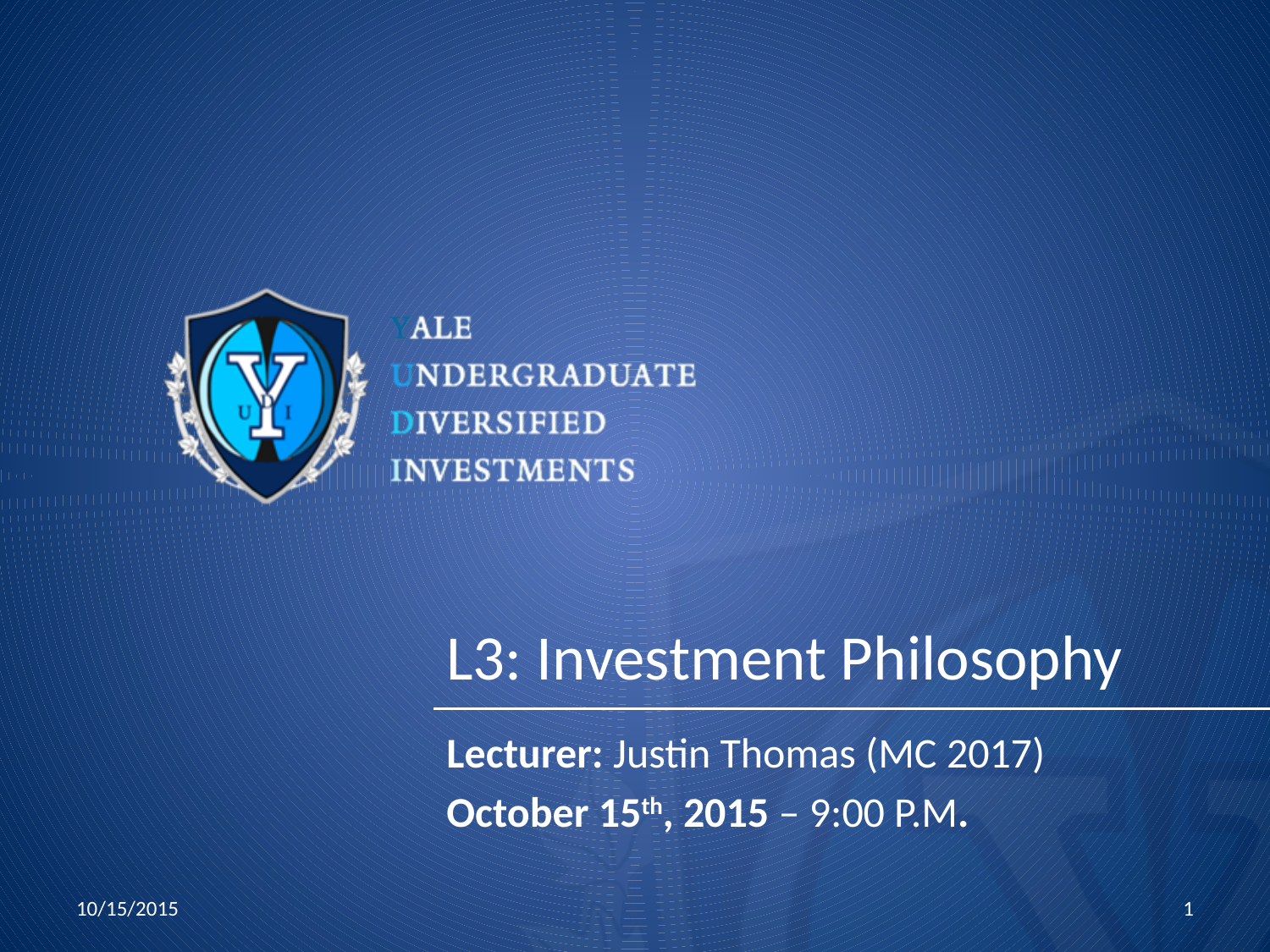

# L3: Investment Philosophy
Lecturer: Justin Thomas (MC 2017)
October 15th, 2015 – 9:00 P.M.
10/15/2015
1